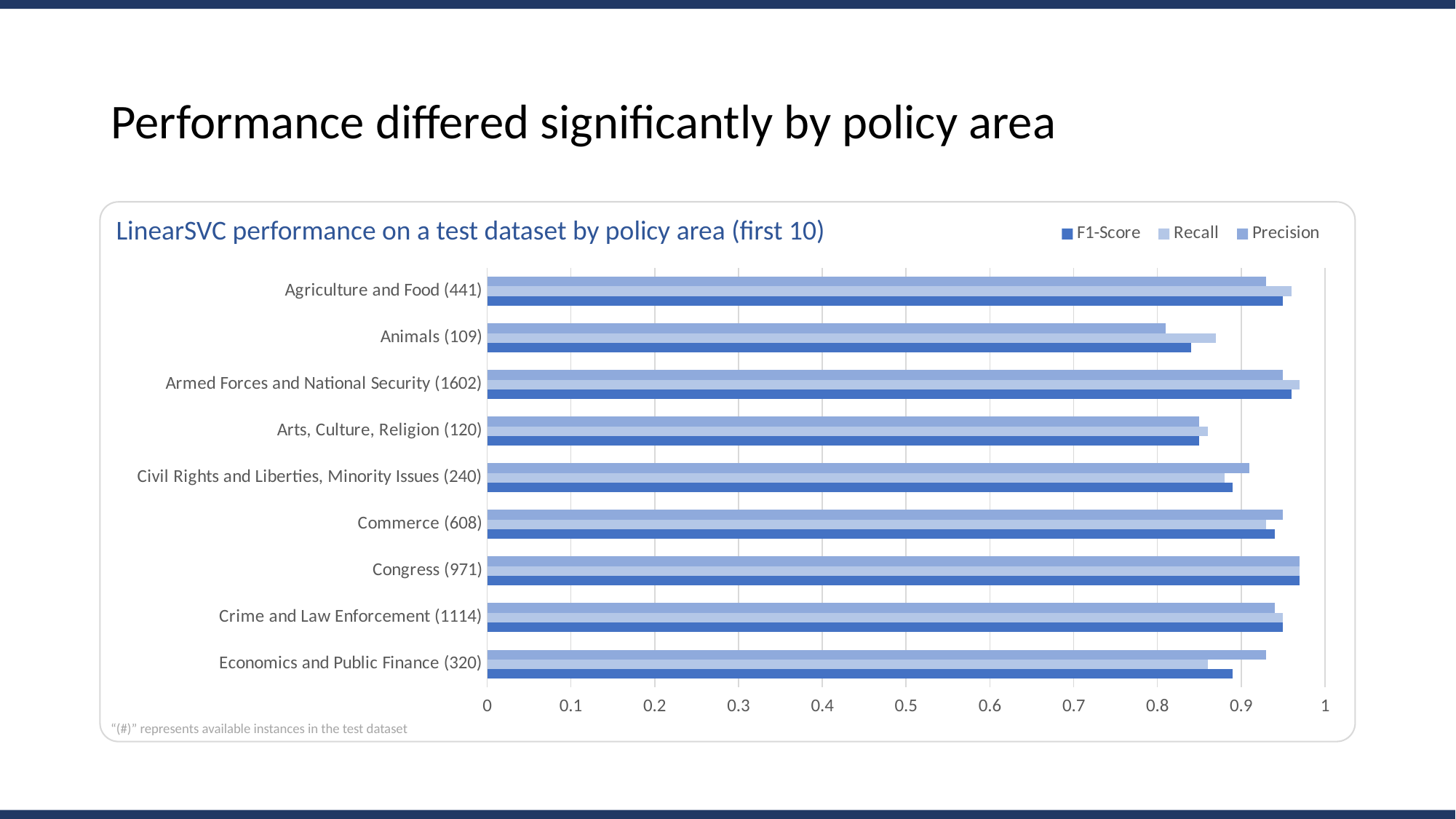

# Performance differed significantly by policy area
LinearSVC performance on a test dataset by policy area (first 10)

### Chart

| Category | Precision | Recall | F1-Score |
|---|---|---|---|
| Agriculture and Food (441) | 0.93 | 0.96 | 0.95 |
| Animals (109) | 0.81 | 0.87 | 0.84 |
| Armed Forces and National Security (1602) | 0.95 | 0.97 | 0.96 |
| Arts, Culture, Religion (120) | 0.85 | 0.86 | 0.85 |
| Civil Rights and Liberties, Minority Issues (240) | 0.91 | 0.88 | 0.89 |
| Commerce (608) | 0.95 | 0.93 | 0.94 |
| Congress (971) | 0.97 | 0.97 | 0.97 |
| Crime and Law Enforcement (1114) | 0.94 | 0.95 | 0.95 |
| Economics and Public Finance (320) | 0.93 | 0.86 | 0.89 |
“(#)” represents available instances in the test dataset